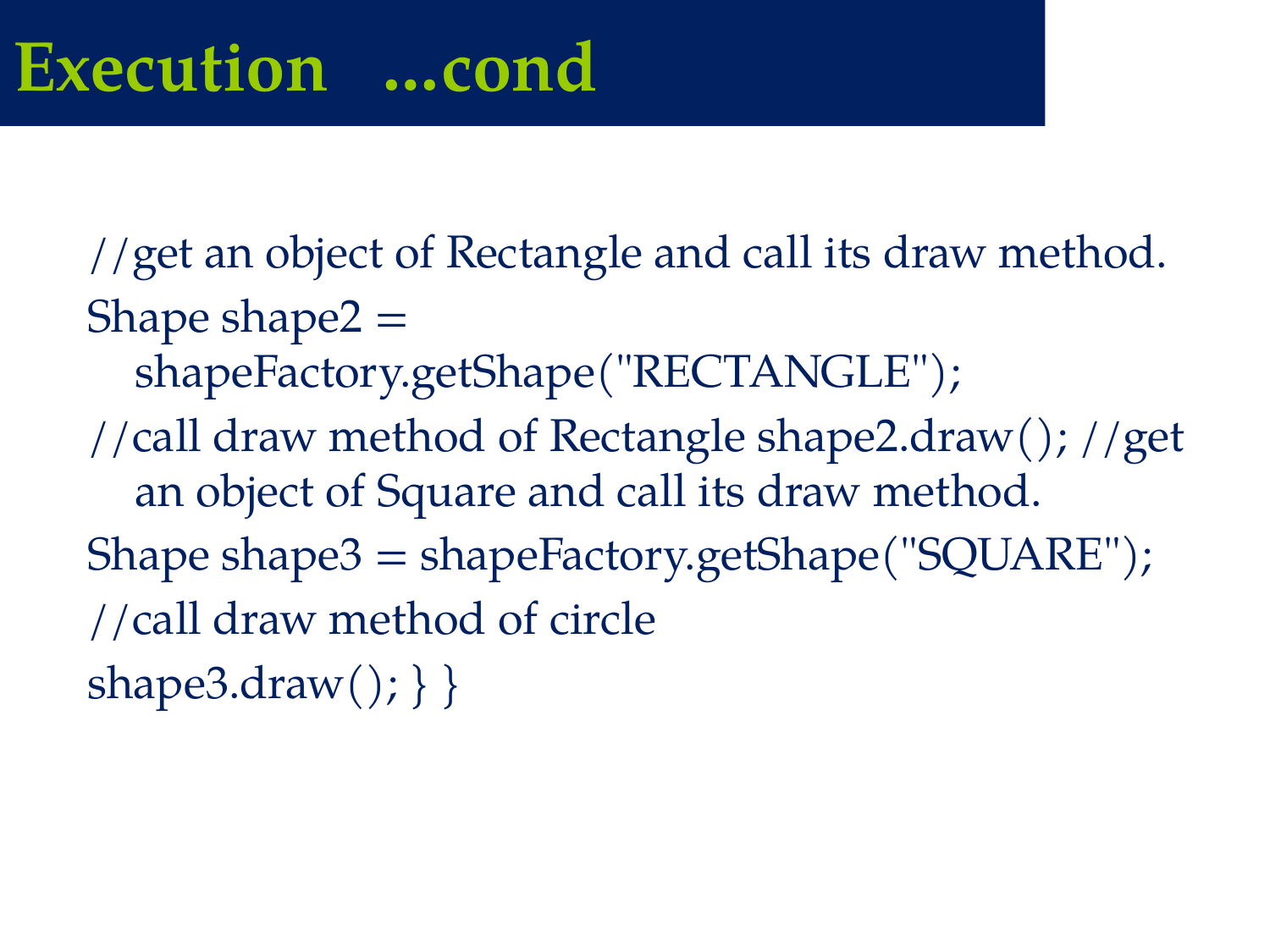

# Execution   …cond
//get an object of Rectangle and call its draw method.
Shape shape2 = shapeFactory.getShape("RECTANGLE");
//call draw method of Rectangle shape2.draw(); //get an object of Square and call its draw method.
Shape shape3 = shapeFactory.getShape("SQUARE");
//call draw method of circle
shape3.draw(); } }